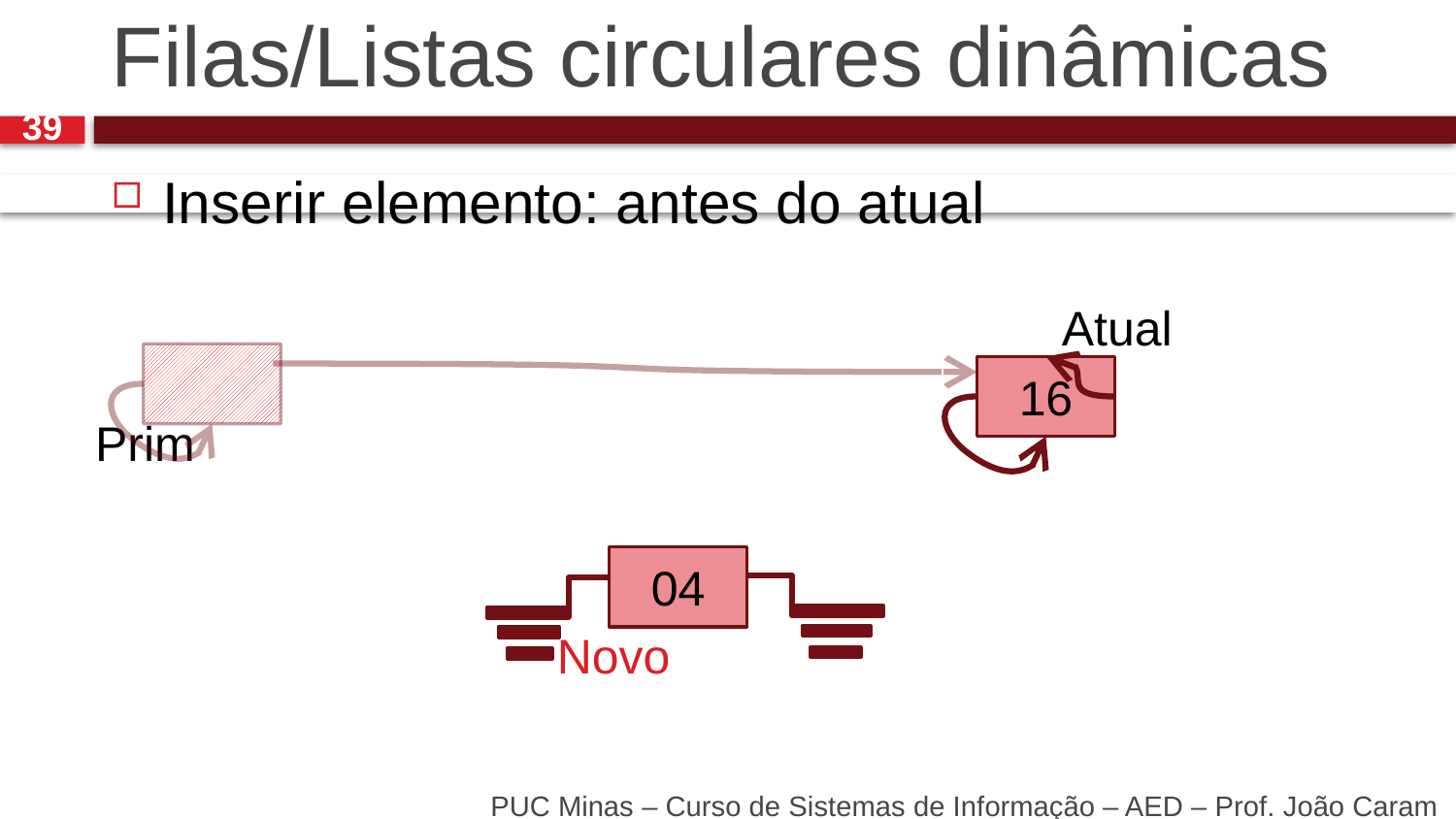

# Filas/Listas circulares dinâmicas
39
Inserir elemento: antes do atual
Atual

16
Prim
04

Novo
PUC Minas – Curso de Sistemas de Informação – AED – Prof. João Caram